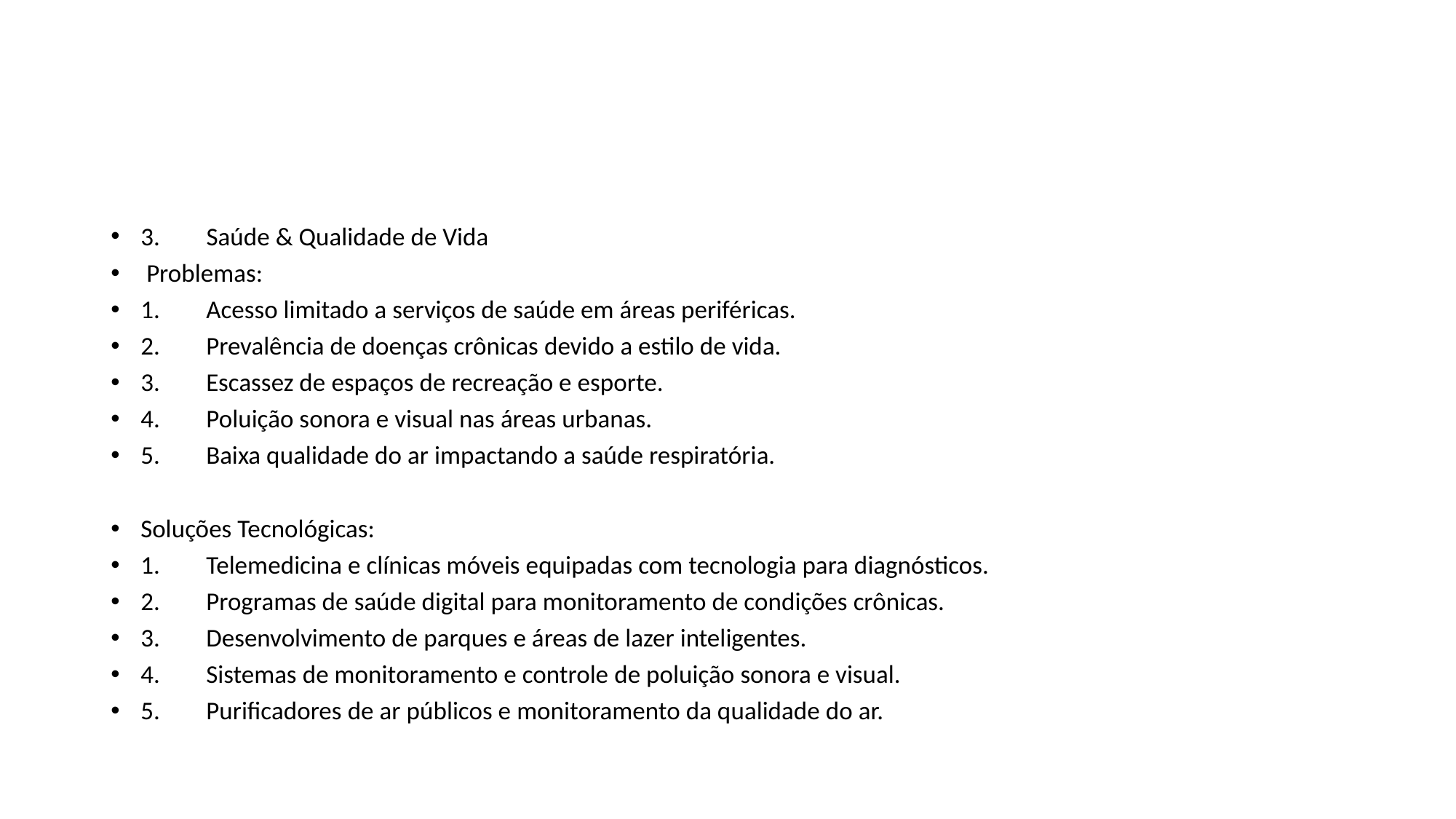

#
3.        Saúde & Qualidade de Vida
 Problemas:
1.  	Acesso limitado a serviços de saúde em áreas periféricas.
2.  	Prevalência de doenças crônicas devido a estilo de vida.
3.  	Escassez de espaços de recreação e esporte.
4.  	Poluição sonora e visual nas áreas urbanas.
5.  	Baixa qualidade do ar impactando a saúde respiratória.

Soluções Tecnológicas:
1.  	Telemedicina e clínicas móveis equipadas com tecnologia para diagnósticos.
2.  	Programas de saúde digital para monitoramento de condições crônicas.
3.  	Desenvolvimento de parques e áreas de lazer inteligentes.
4.  	Sistemas de monitoramento e controle de poluição sonora e visual.
5.  	Purificadores de ar públicos e monitoramento da qualidade do ar.